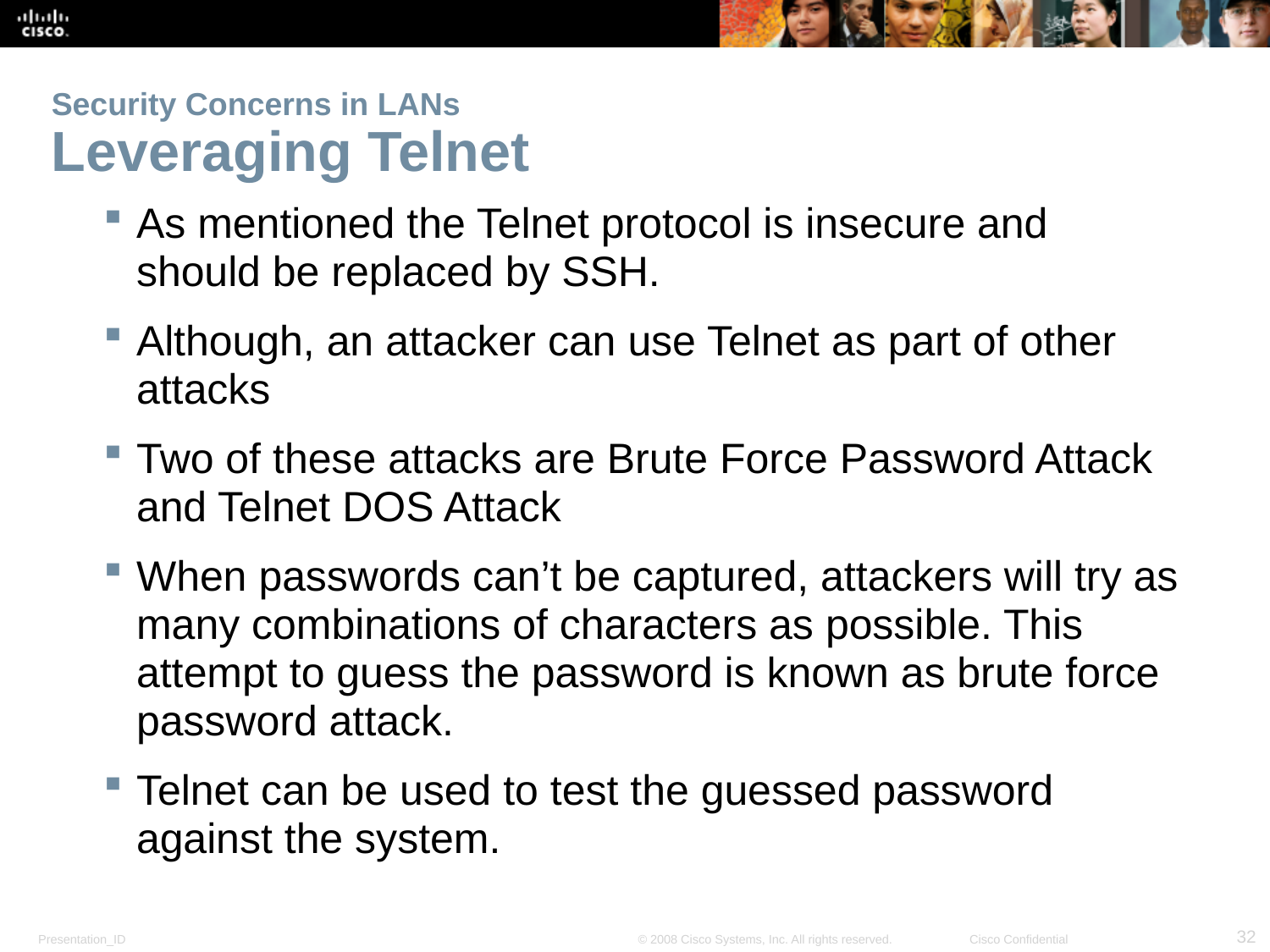

# Security Concerns in LANs Leveraging Telnet
As mentioned the Telnet protocol is insecure and should be replaced by SSH.
Although, an attacker can use Telnet as part of other attacks
Two of these attacks are Brute Force Password Attack and Telnet DOS Attack
When passwords can’t be captured, attackers will try as many combinations of characters as possible. This attempt to guess the password is known as brute force password attack.
Telnet can be used to test the guessed password against the system.